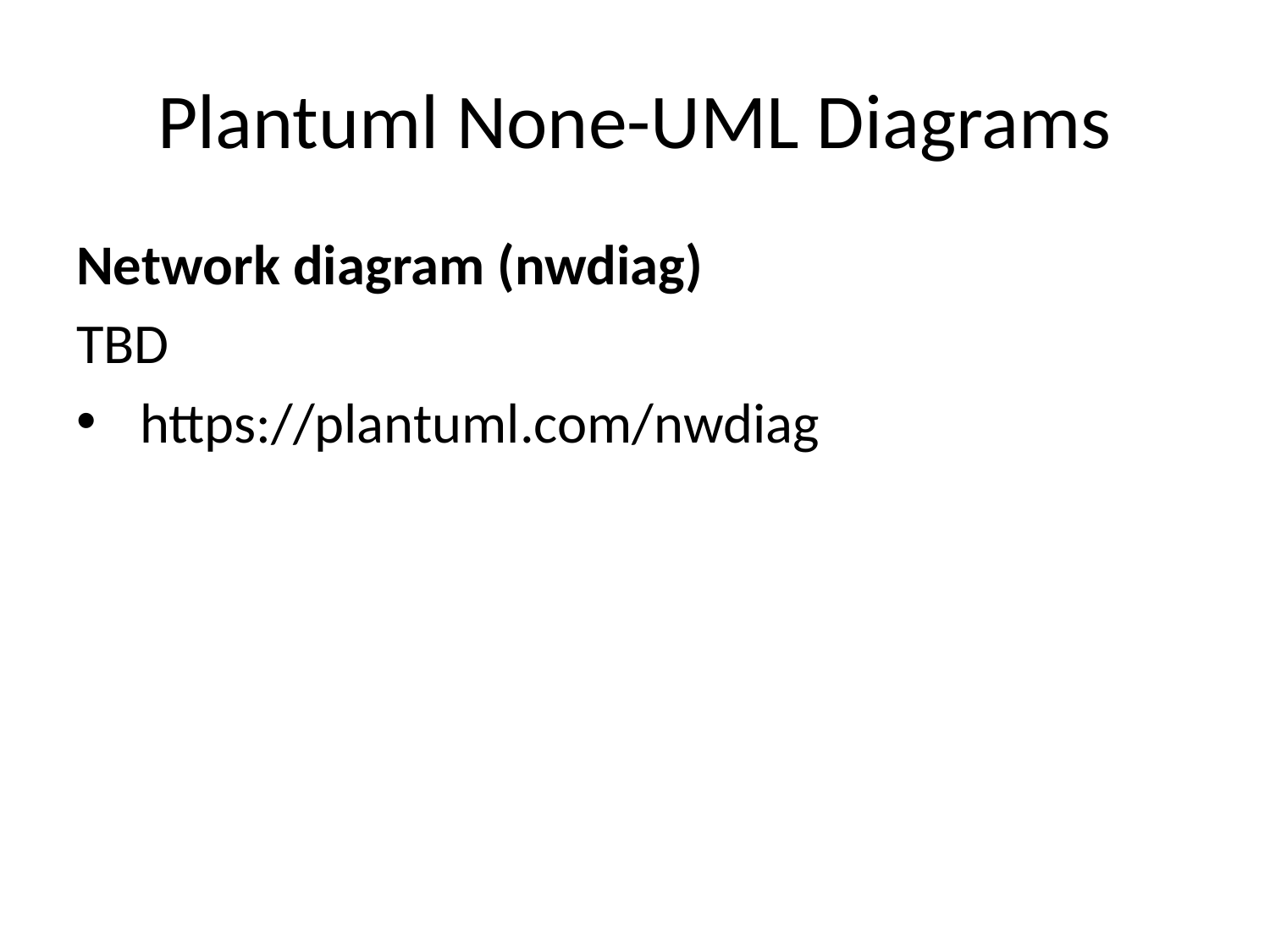

# Plantuml None-UML Diagrams
Network diagram (nwdiag)
TBD
https://plantuml.com/nwdiag